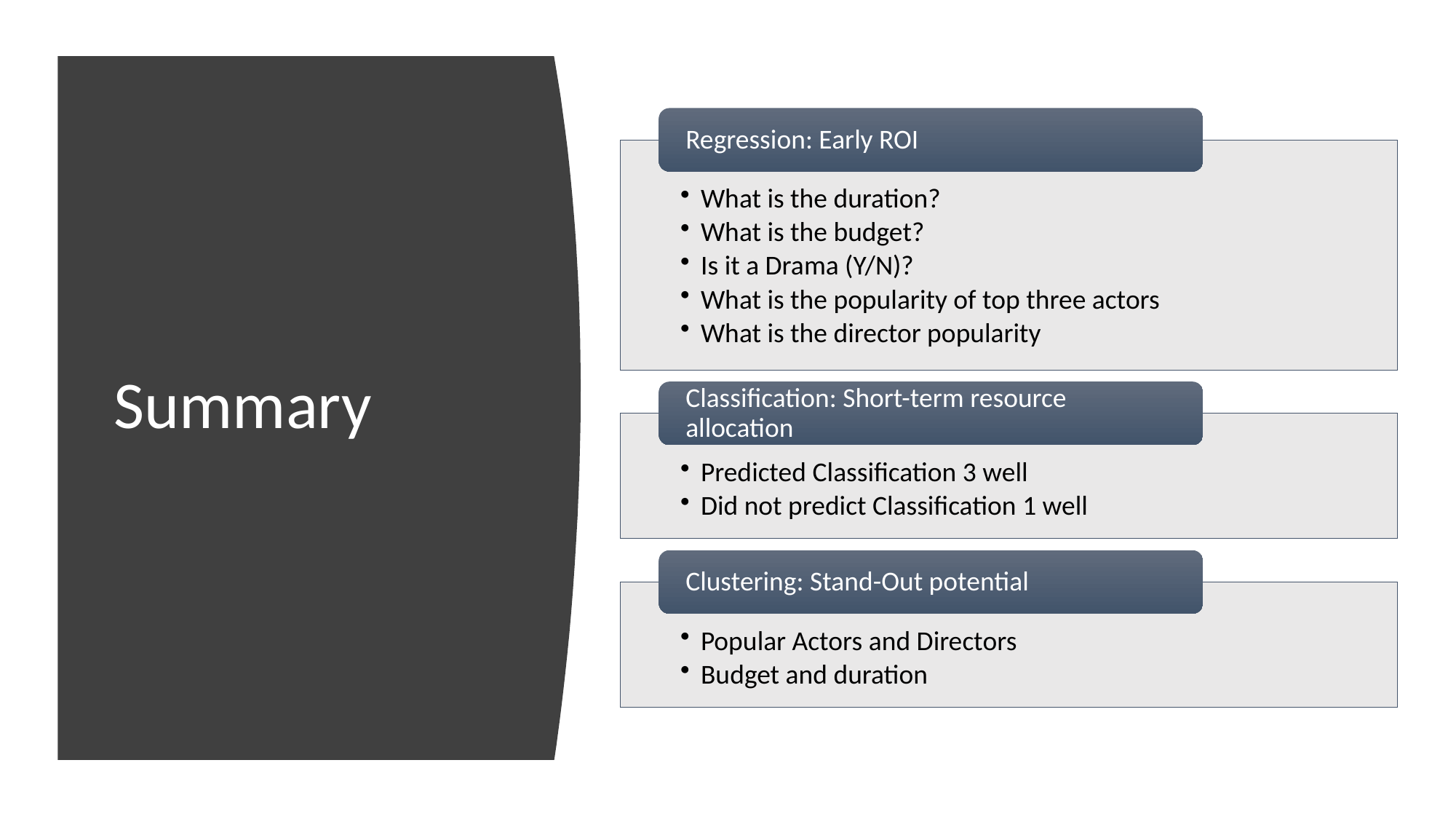

What is the duration?
What is the budget?
Is it a Drama (Y/N)?
What is the popularity of top three actors
What is the director popularity
Regression: Early ROI
Predicted Classification 3 well
Did not predict Classification 1 well
Classification: Short-term resource allocation
Popular Actors and Directors
Budget and duration
Clustering: Stand-Out potential

# Summary